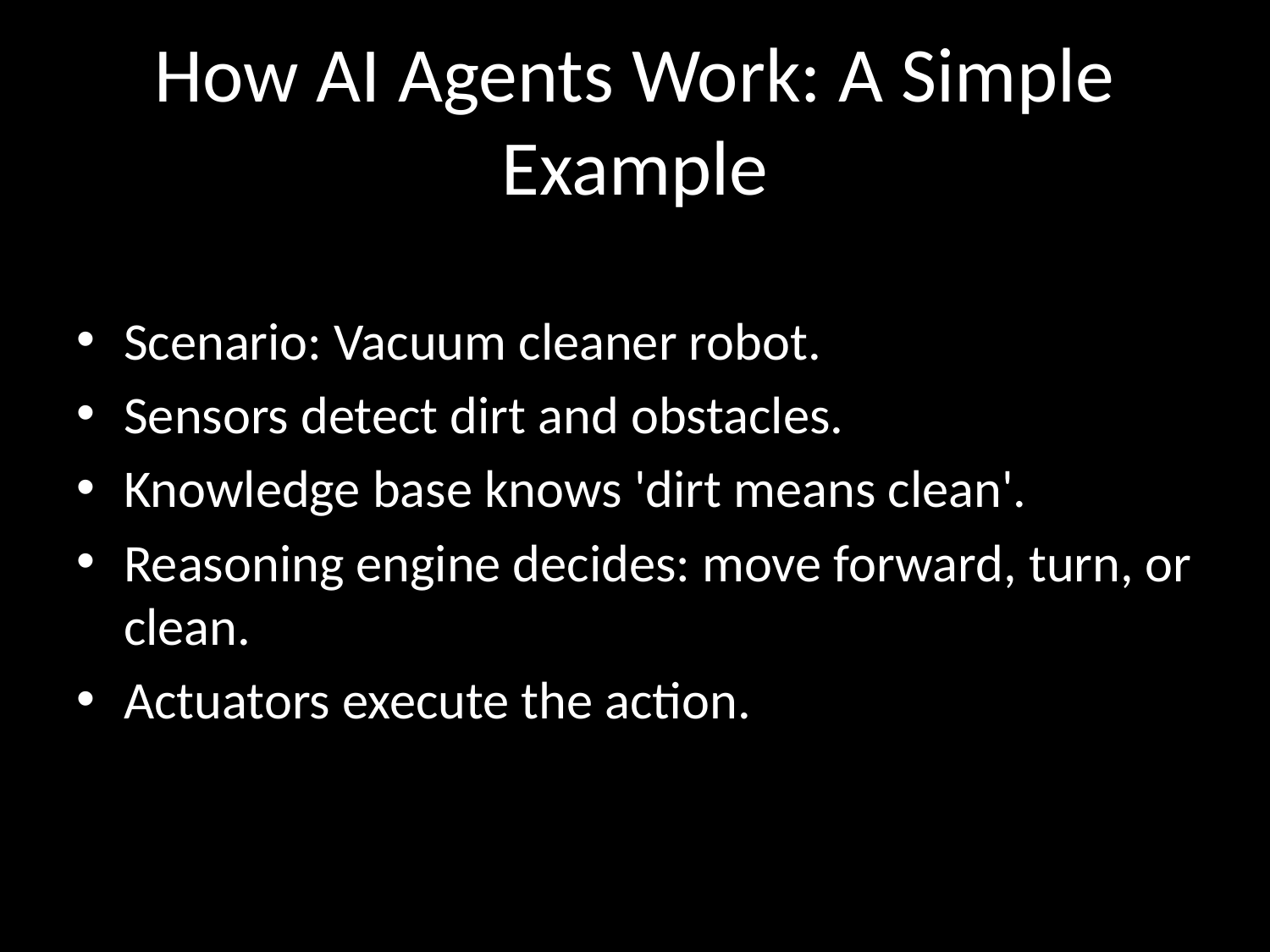

# How AI Agents Work: A Simple Example

Scenario: Vacuum cleaner robot.
Sensors detect dirt and obstacles.
Knowledge base knows 'dirt means clean'.
Reasoning engine decides: move forward, turn, or clean.
Actuators execute the action.